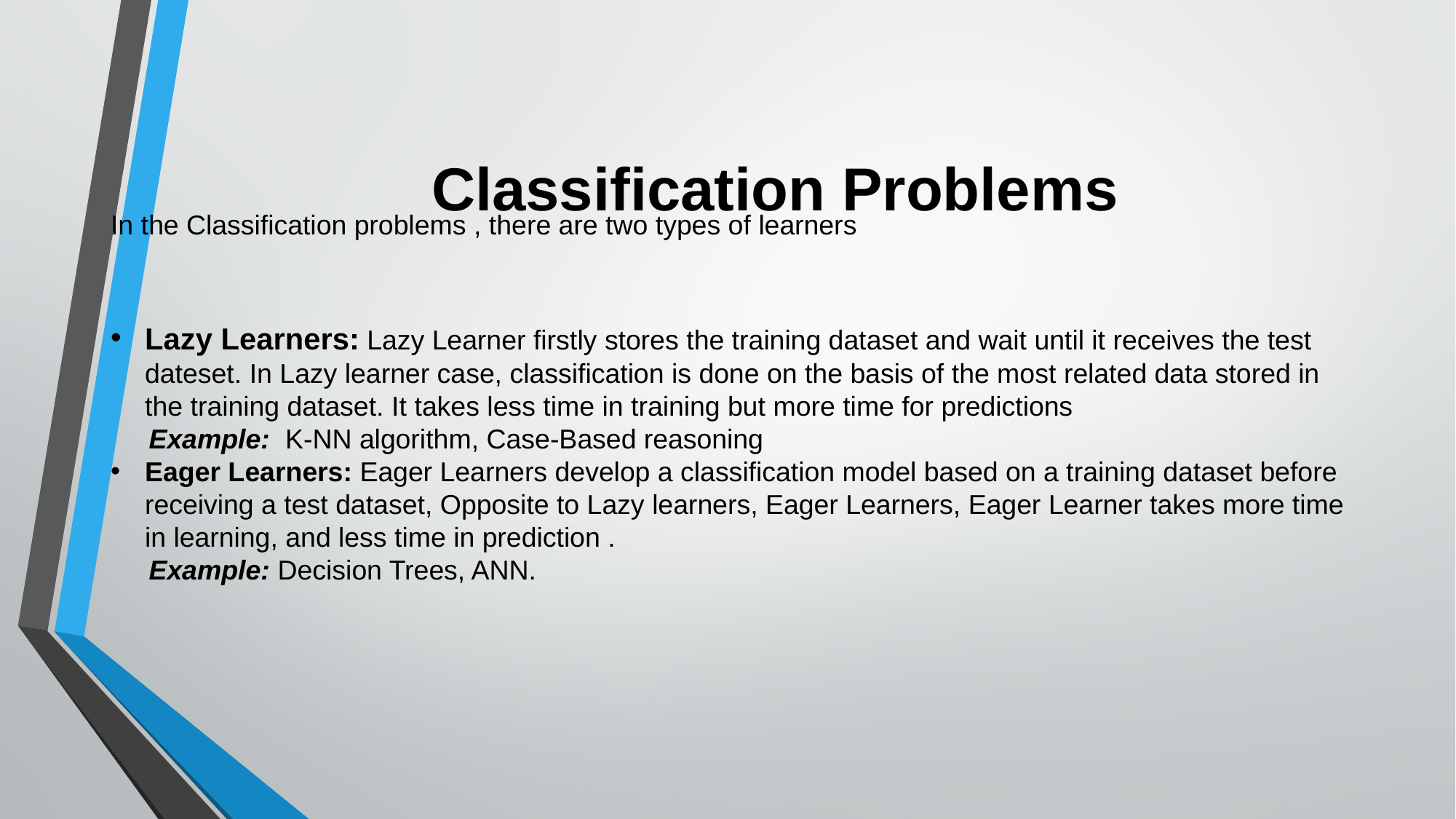

# Classification Problems
In the Classification problems , there are two types of learners
Lazy Learners: Lazy Learner firstly stores the training dataset and wait until it receives the test dateset. In Lazy learner case, classification is done on the basis of the most related data stored in the training dataset. It takes less time in training but more time for predictions
     Example:  K-NN algorithm, Case-Based reasoning
Eager Learners: Eager Learners develop a classification model based on a training dataset before receiving a test dataset, Opposite to Lazy learners, Eager Learners, Eager Learner takes more time in learning, and less time in prediction .
     Example: Decision Trees, ANN.